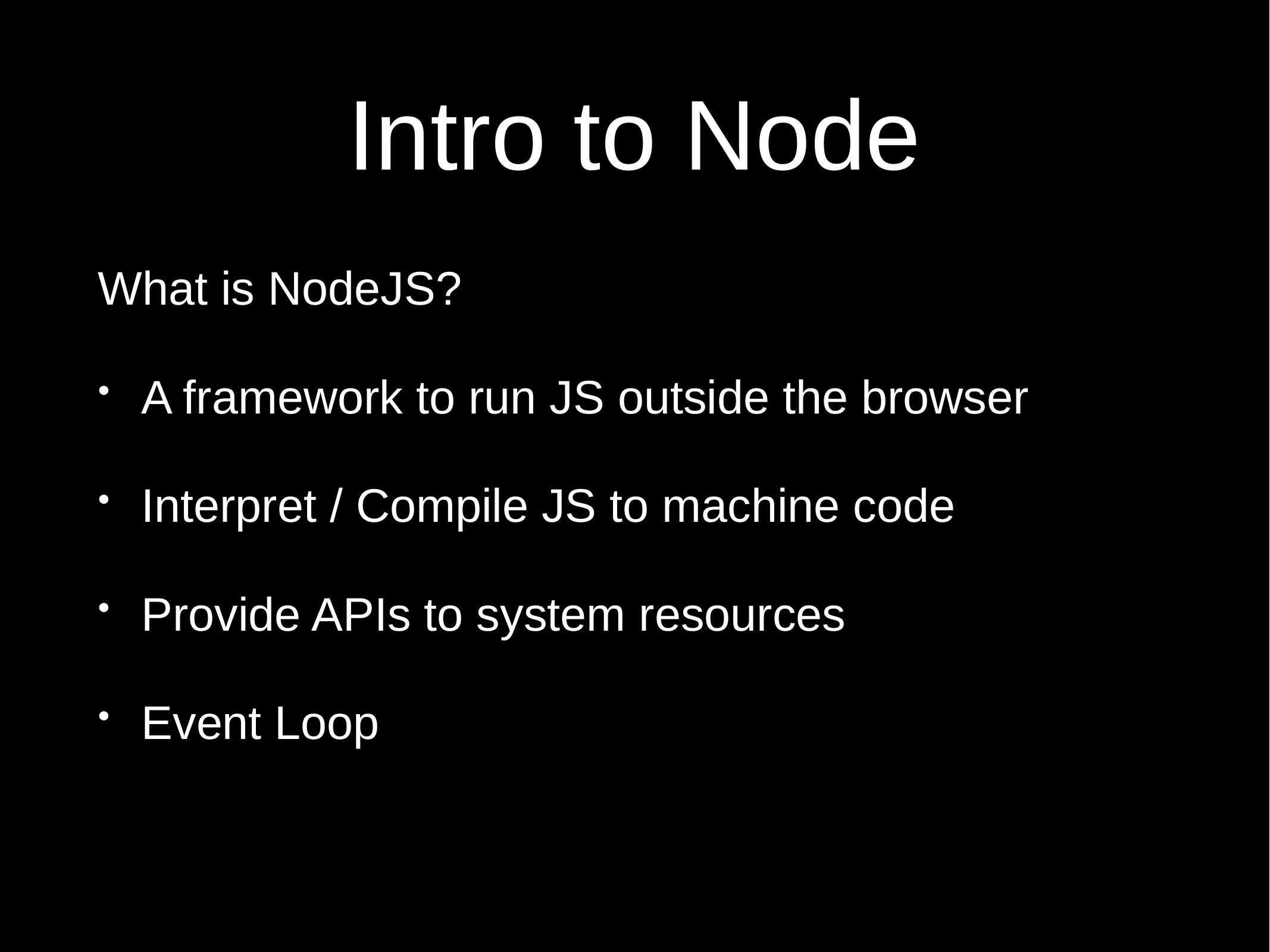

# Intro to Node
What is NodeJS?
A framework to run JS outside the browser
Interpret / Compile JS to machine code
Provide APIs to system resources
Event Loop